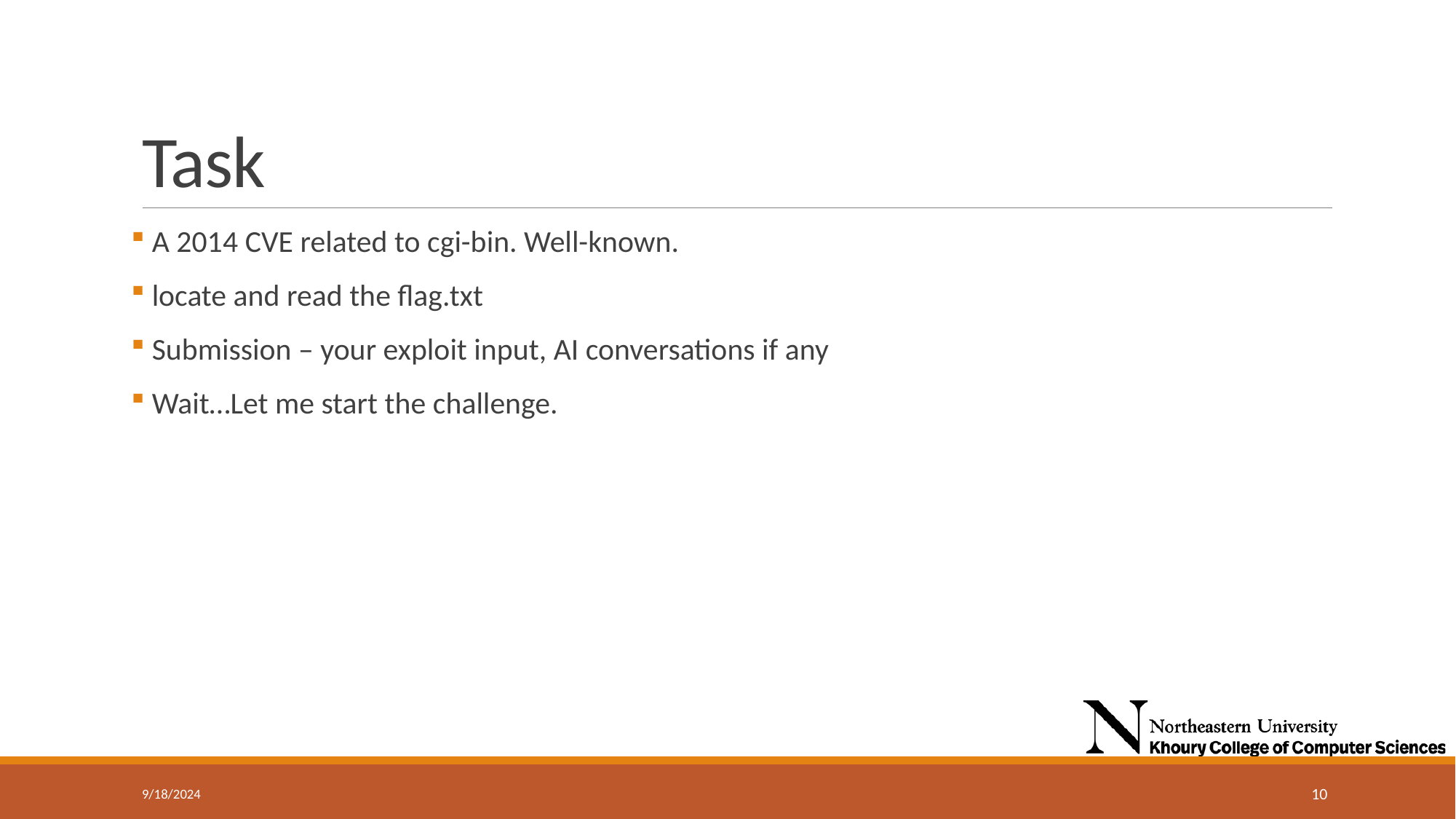

# Task
 A 2014 CVE related to cgi-bin. Well-known.
 locate and read the flag.txt
 Submission – your exploit input, AI conversations if any
 Wait…Let me start the challenge.
9/18/2024
10